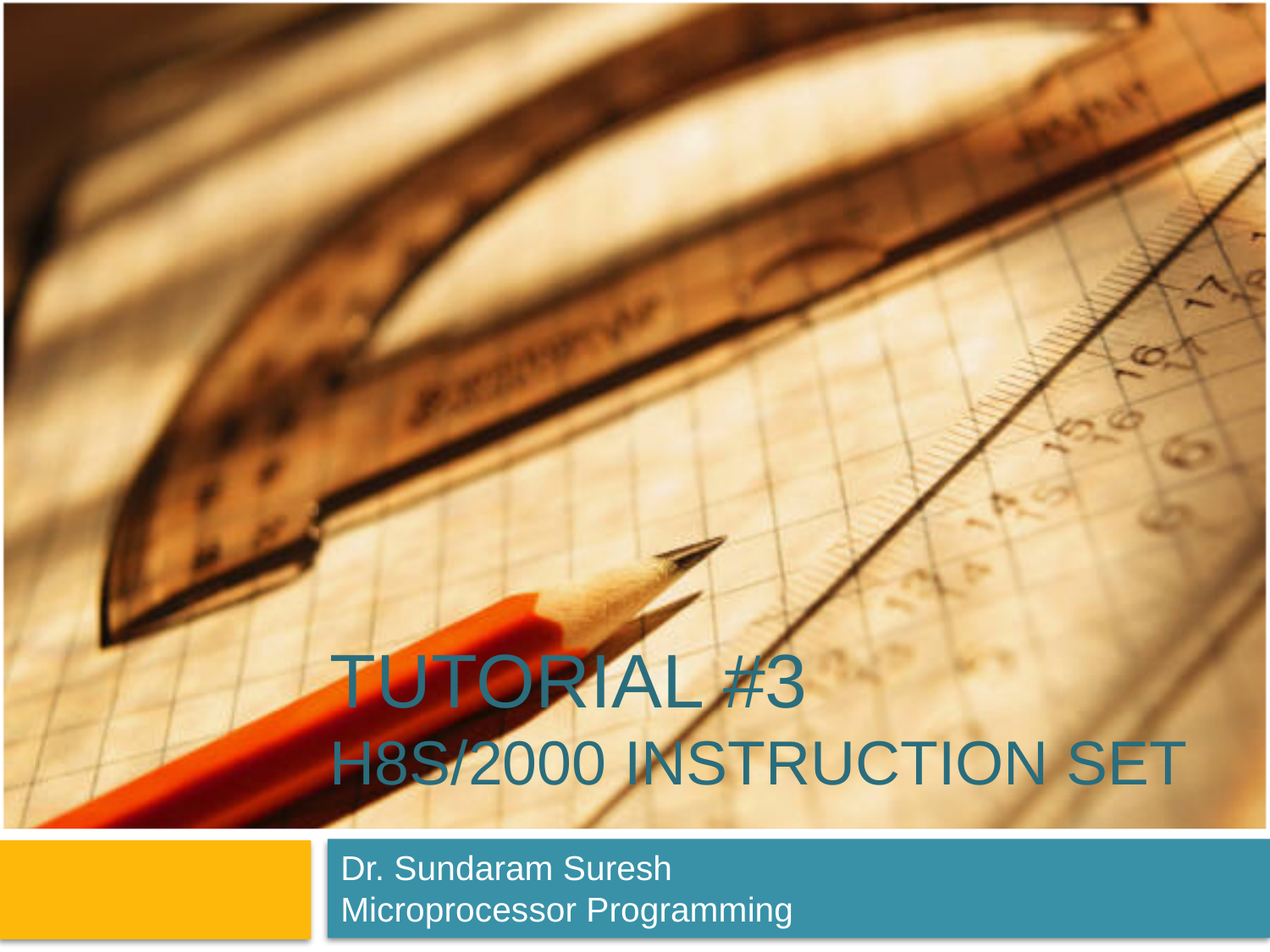

# Tutorial #3 H8s/2000 Instruction set
Dr. Sundaram Suresh
Microprocessor Programming